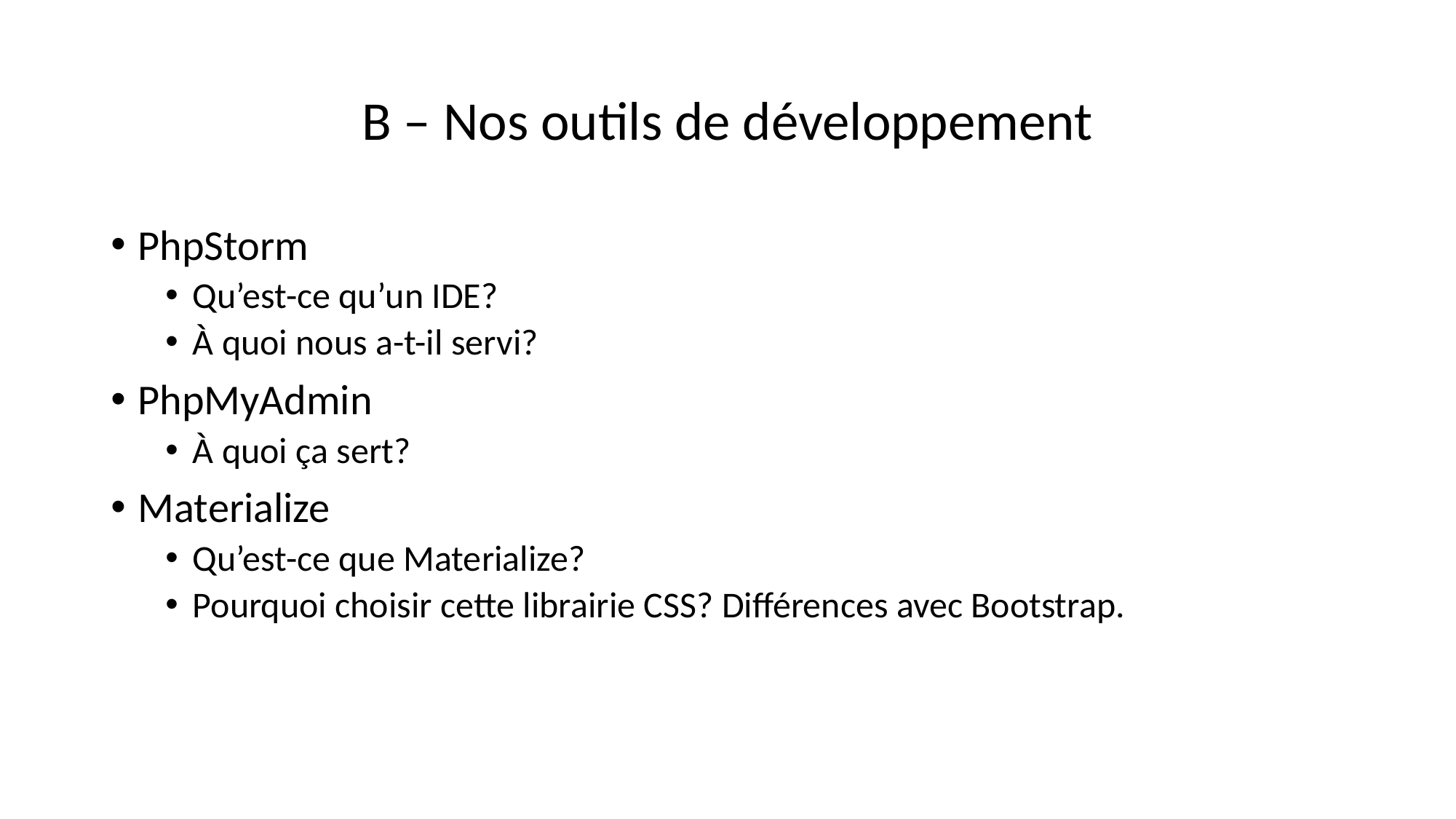

# B – Nos outils de développement
PhpStorm
Qu’est-ce qu’un IDE?
À quoi nous a-t-il servi?
PhpMyAdmin
À quoi ça sert?
Materialize
Qu’est-ce que Materialize?
Pourquoi choisir cette librairie CSS? Différences avec Bootstrap.